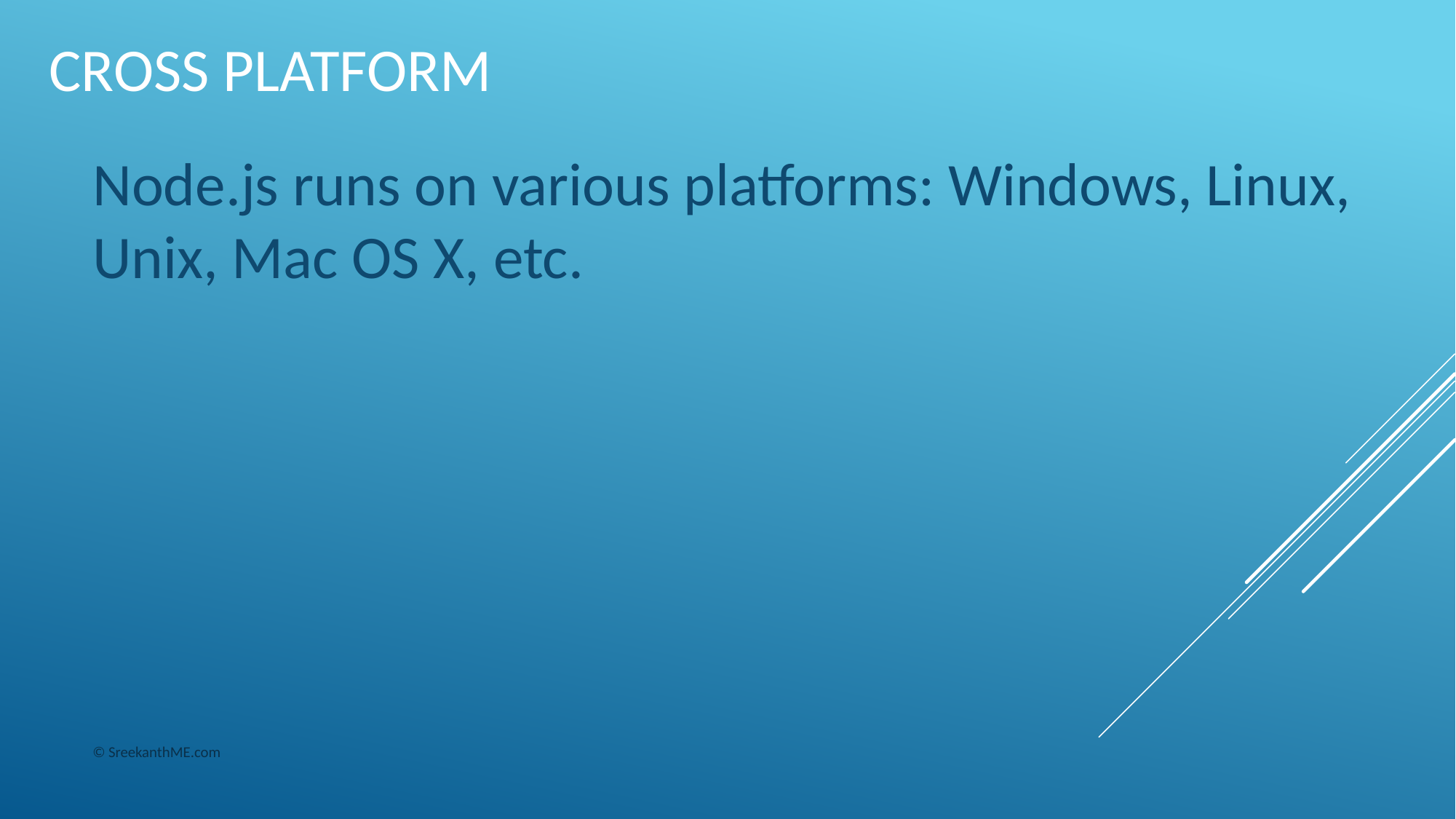

# CROSS PLATFORM
Node.js runs on various platforms: Windows, Linux, Unix, Mac OS X, etc.
© SreekanthME.com